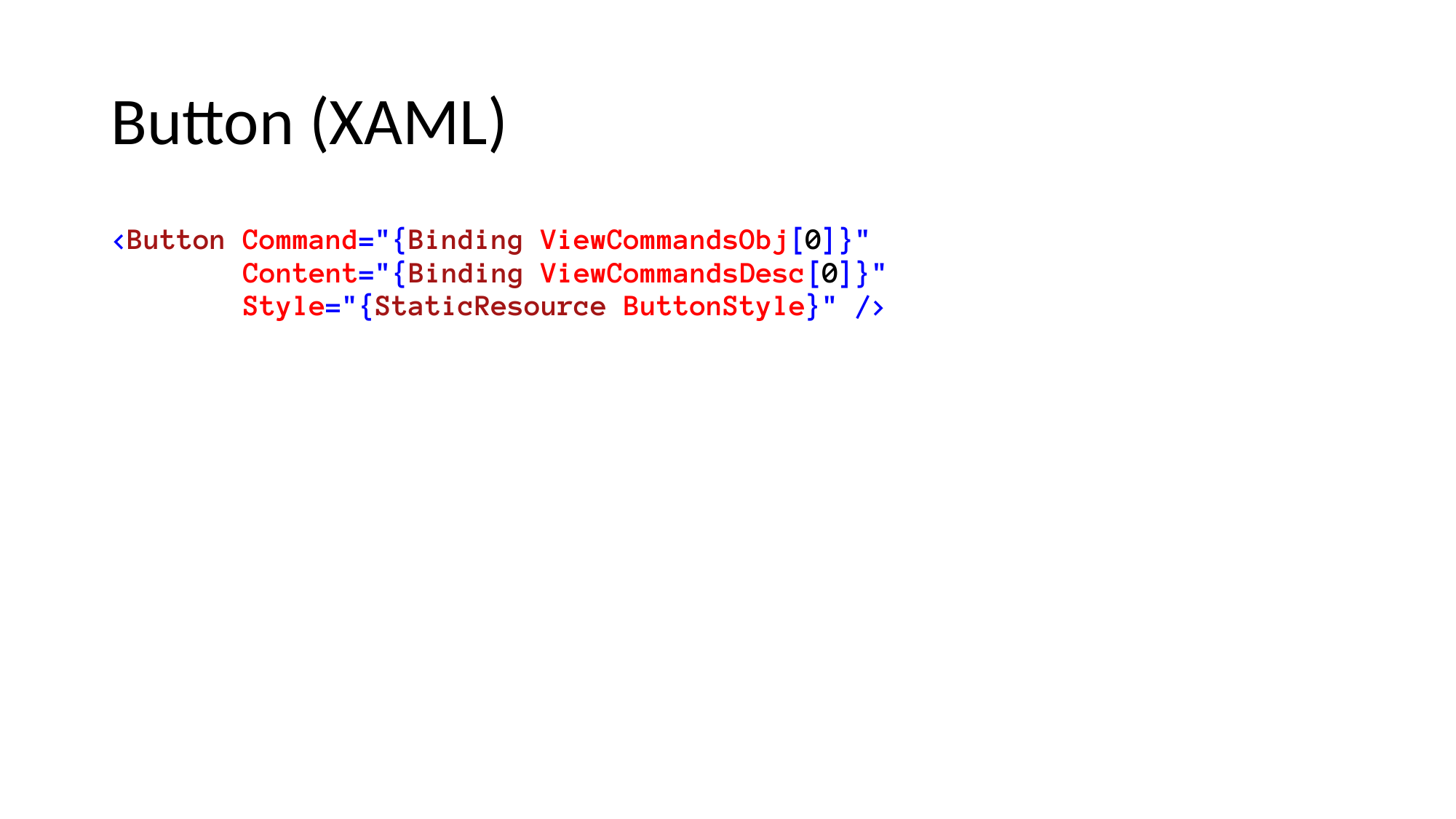

# Button (XAML)
<Button Command="{Binding ViewCommandsObj[0]}"
        Content="{Binding ViewCommandsDesc[0]}"
        Style="{StaticResource ButtonStyle}" />